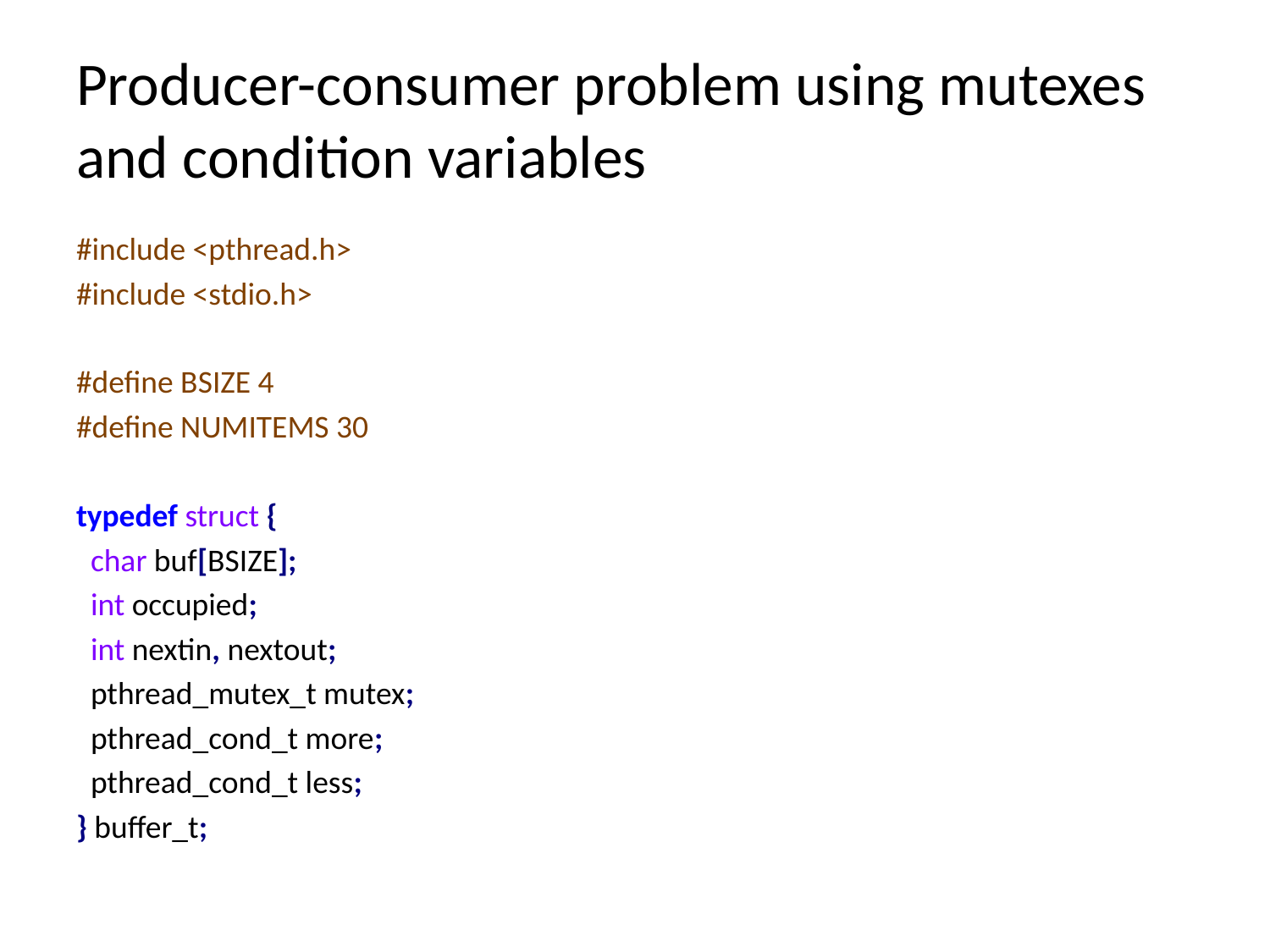

# Producer-consumer problem using mutexes and condition variables
#include <pthread.h>
#include <stdio.h>

#define BSIZE 4
#define NUMITEMS 30

typedef struct {
  char buf[BSIZE];
  int occupied;
  int nextin, nextout;
  pthread_mutex_t mutex;
  pthread_cond_t more;
  pthread_cond_t less;
} buffer_t;